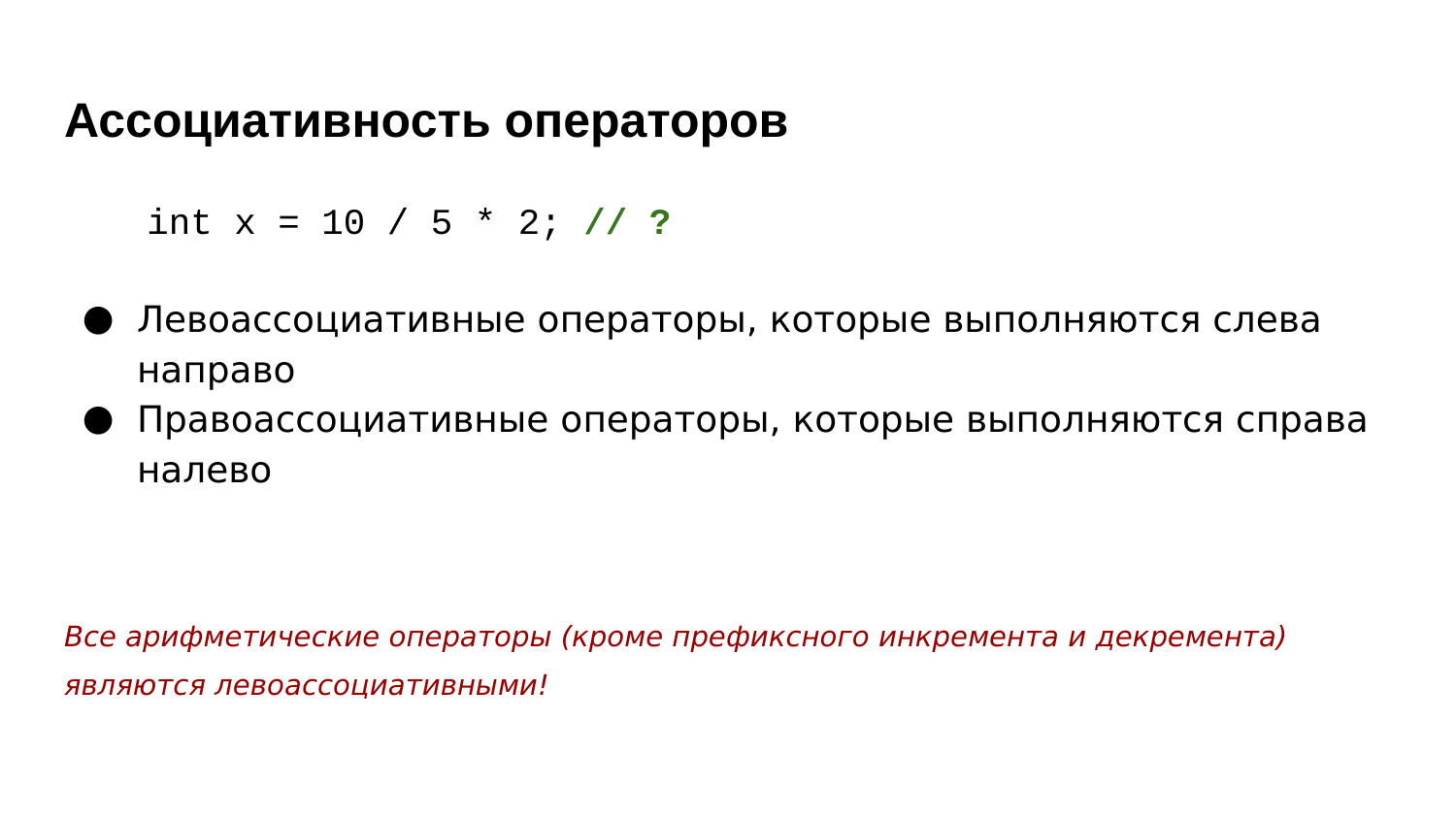

# Ассоциативность операторов
int x = 10 / 5 * 2; // ?

Левоассоциативные операторы, которые выполняются слева направо
Правоассоциативные операторы, которые выполняются справа налево

Все арифметические операторы (кроме префиксного инкремента и декремента) являются левоассоциативными!